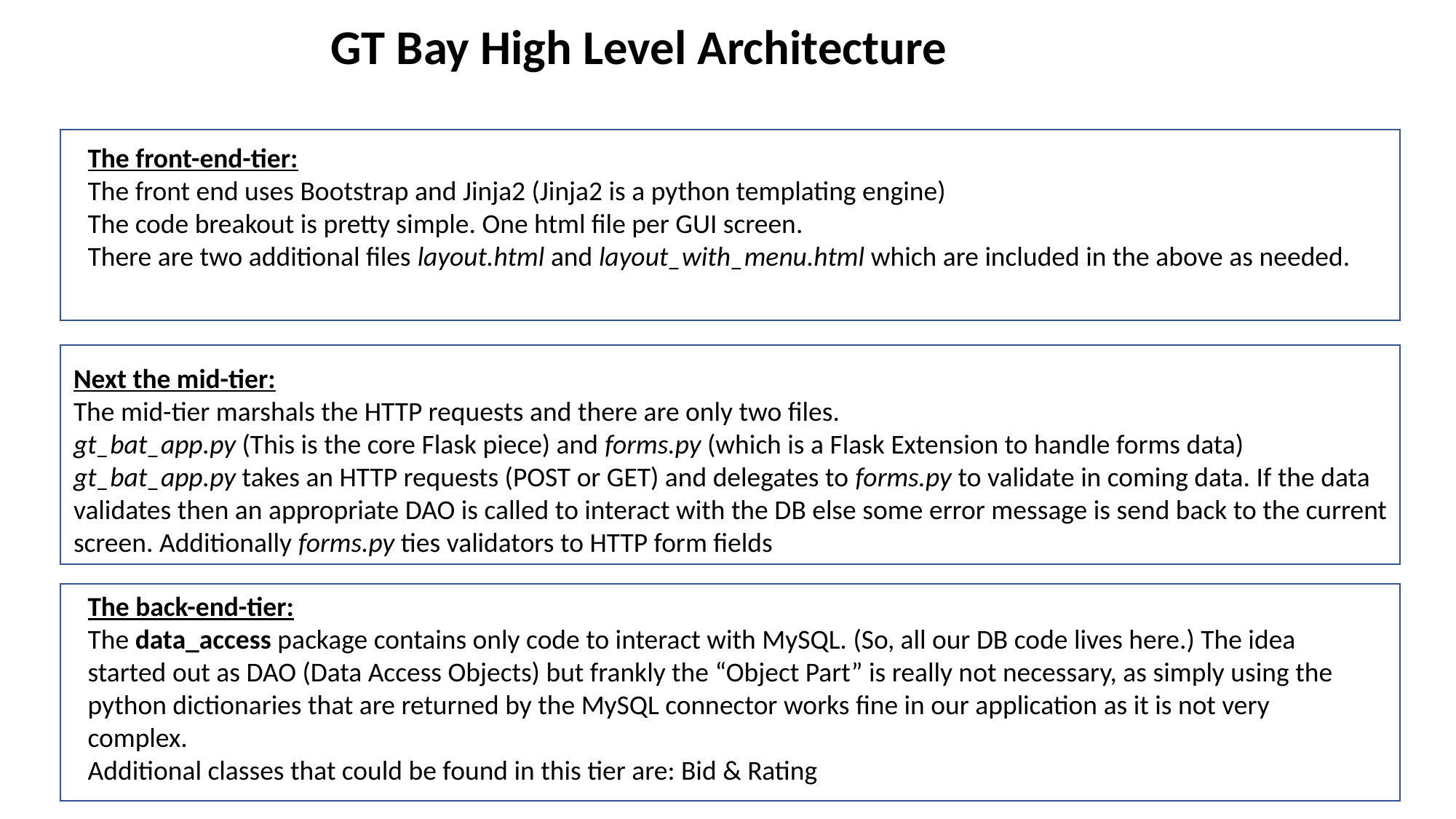

GT Bay High Level Architecture

The front-end-tier:
The front end uses Bootstrap and Jinja2 (Jinja2 is a python templating engine)
The code breakout is pretty simple. One html file per GUI screen.
There are two additional files layout.html and layout_with_menu.html which are included in the above as needed.

Next the mid-tier:
The mid-tier marshals the HTTP requests and there are only two files.
gt_bat_app.py (This is the core Flask piece) and forms.py (which is a Flask Extension to handle forms data)
gt_bat_app.py takes an HTTP requests (POST or GET) and delegates to forms.py to validate in coming data. If the data validates then an appropriate DAO is called to interact with the DB else some error message is send back to the current screen. Additionally forms.py ties validators to HTTP form fields

The back-end-tier:
The data_access package contains only code to interact with MySQL. (So, all our DB code lives here.) The idea started out as DAO (Data Access Objects) but frankly the “Object Part” is really not necessary, as simply using the python dictionaries that are returned by the MySQL connector works fine in our application as it is not very complex.
Additional classes that could be found in this tier are: Bid & Rating